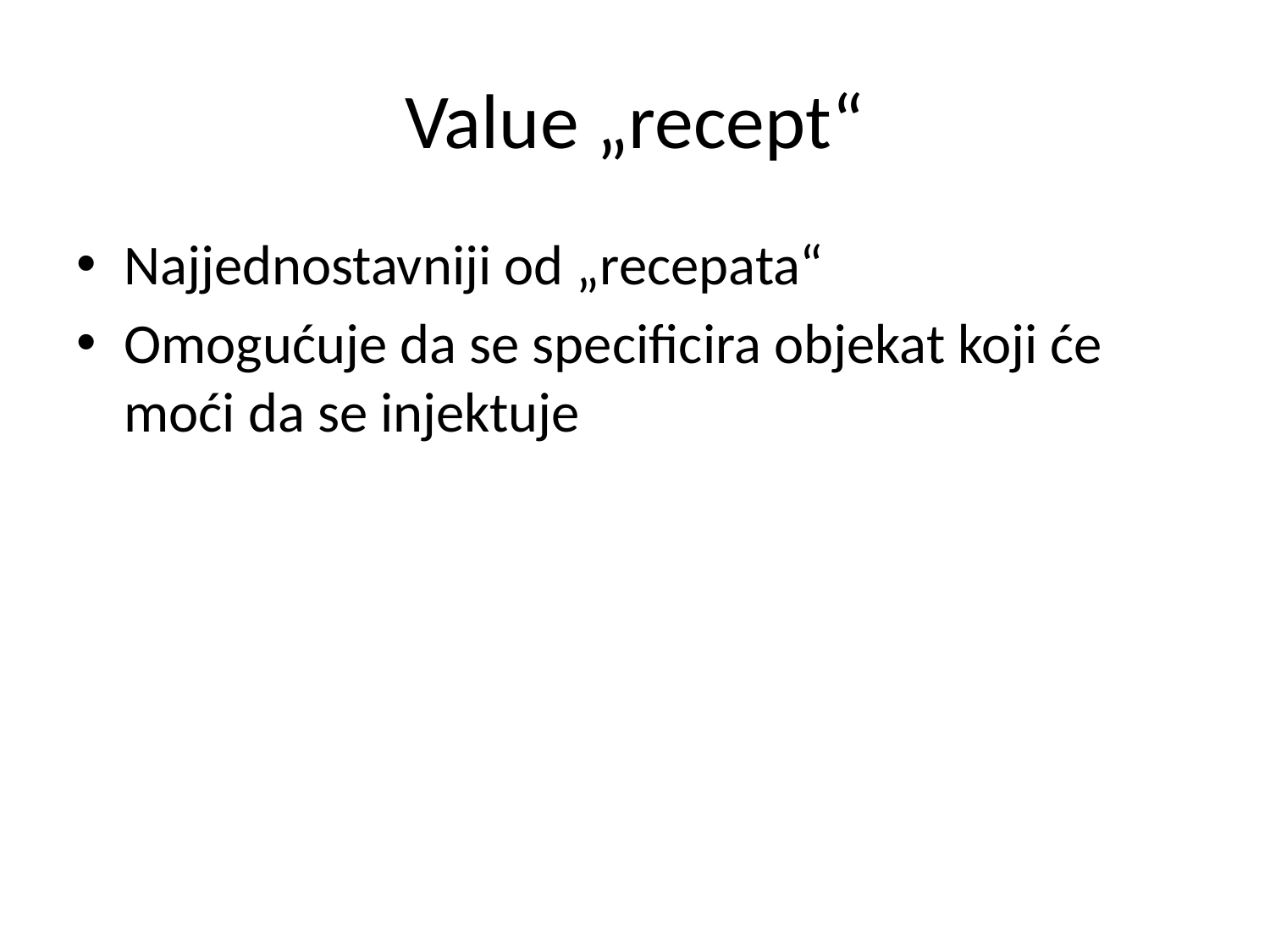

# Value „recept“
Najjednostavniji od „recepata“
Omogućuje da se specificira objekat koji će moći da se injektuje